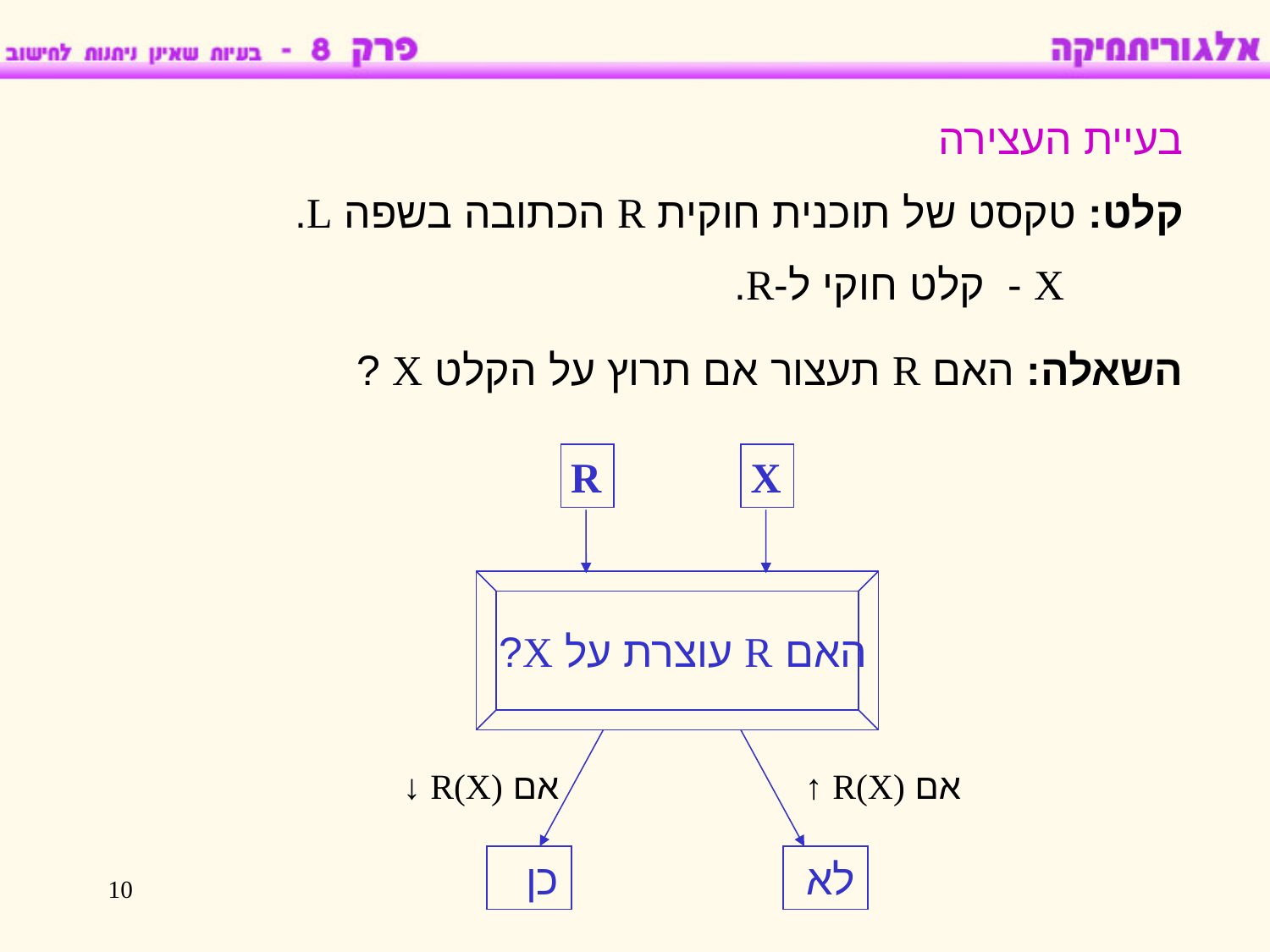

בעיית העצירה
קלט: טקסט של תוכנית חוקית R הכתובה בשפה L.
          X -  קלט חוקי ל-R.
השאלה: האם R תעצור אם תרוץ על הקלט X ?
R
X

האם R עוצרת על X?

כן
לא
אם R(X) ↑
אם R(X) ↓
10